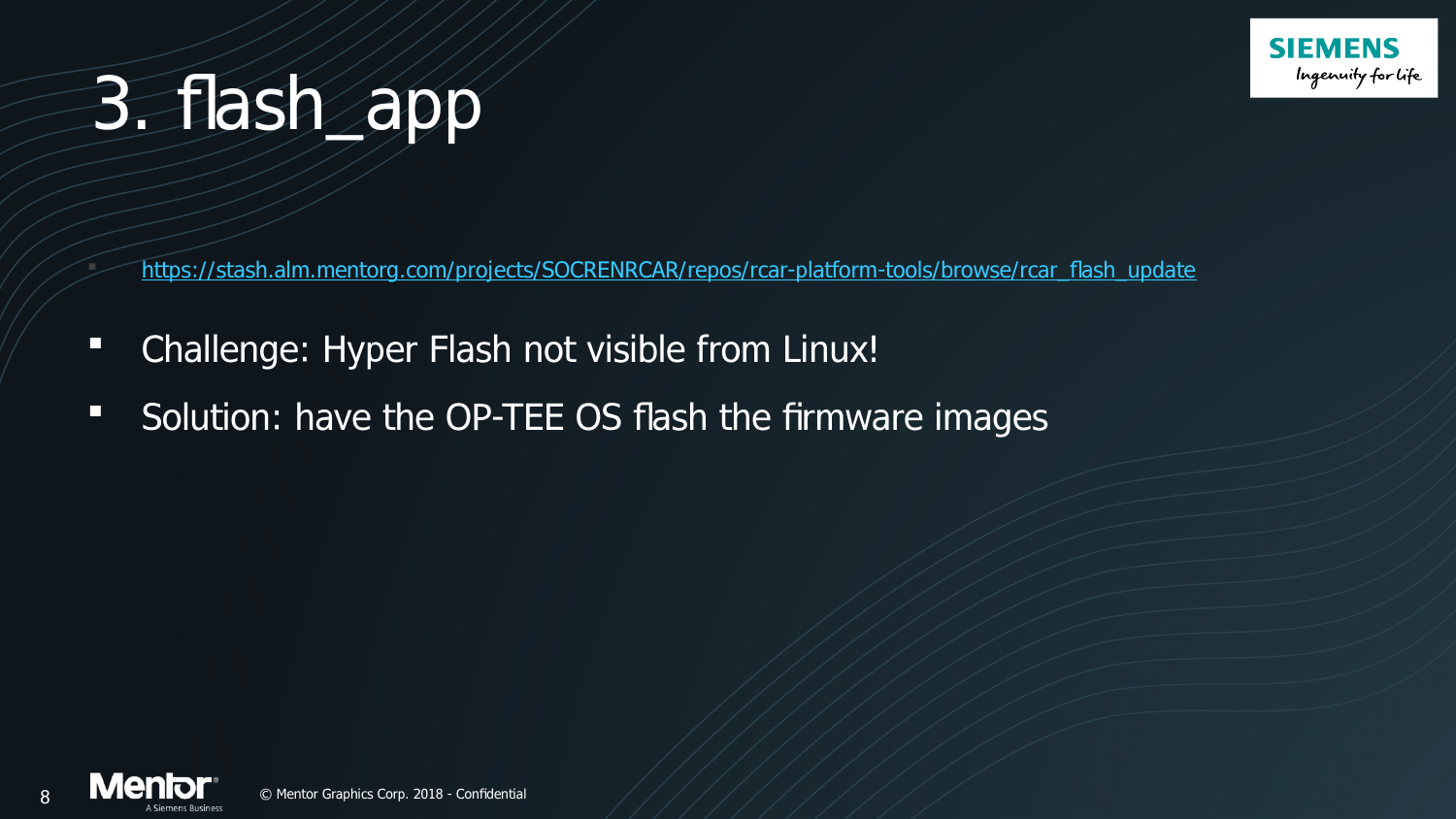

# 3. flash_app
https://stash.alm.mentorg.com/projects/SOCRENRCAR/repos/rcar-platform-tools/browse/rcar_flash_update

Challenge: Hyper Flash not visible from Linux!
Solution: have the OP-TEE OS flash the firmware images